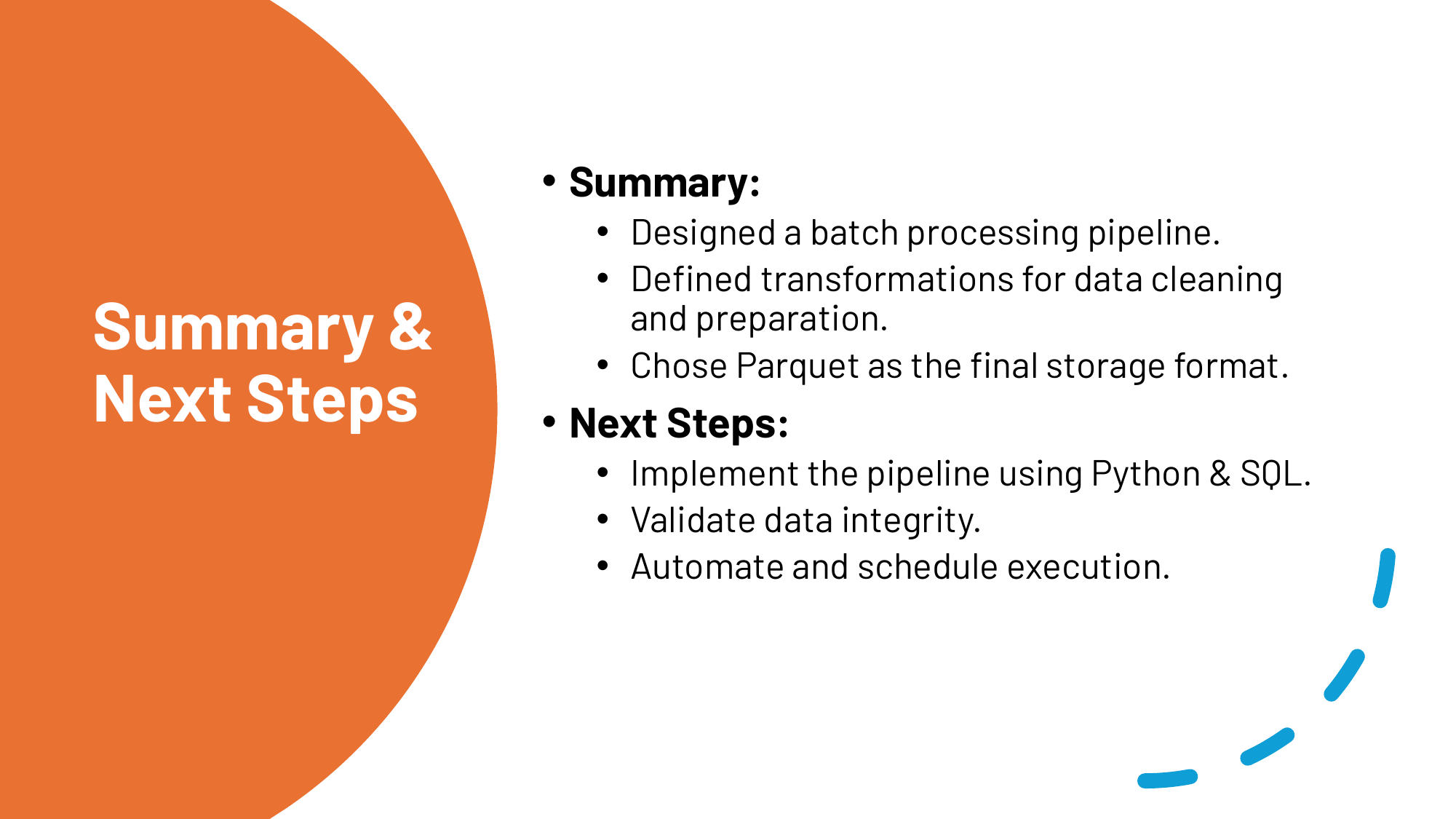

Summary:
Designed a batch processing pipeline.
Defined transformations for data cleaning and preparation.
Chose Parquet as the final storage format.
Next Steps:
Implement the pipeline using Python & SQL.
Validate data integrity.
Automate and schedule execution.

# Summary & Next Steps